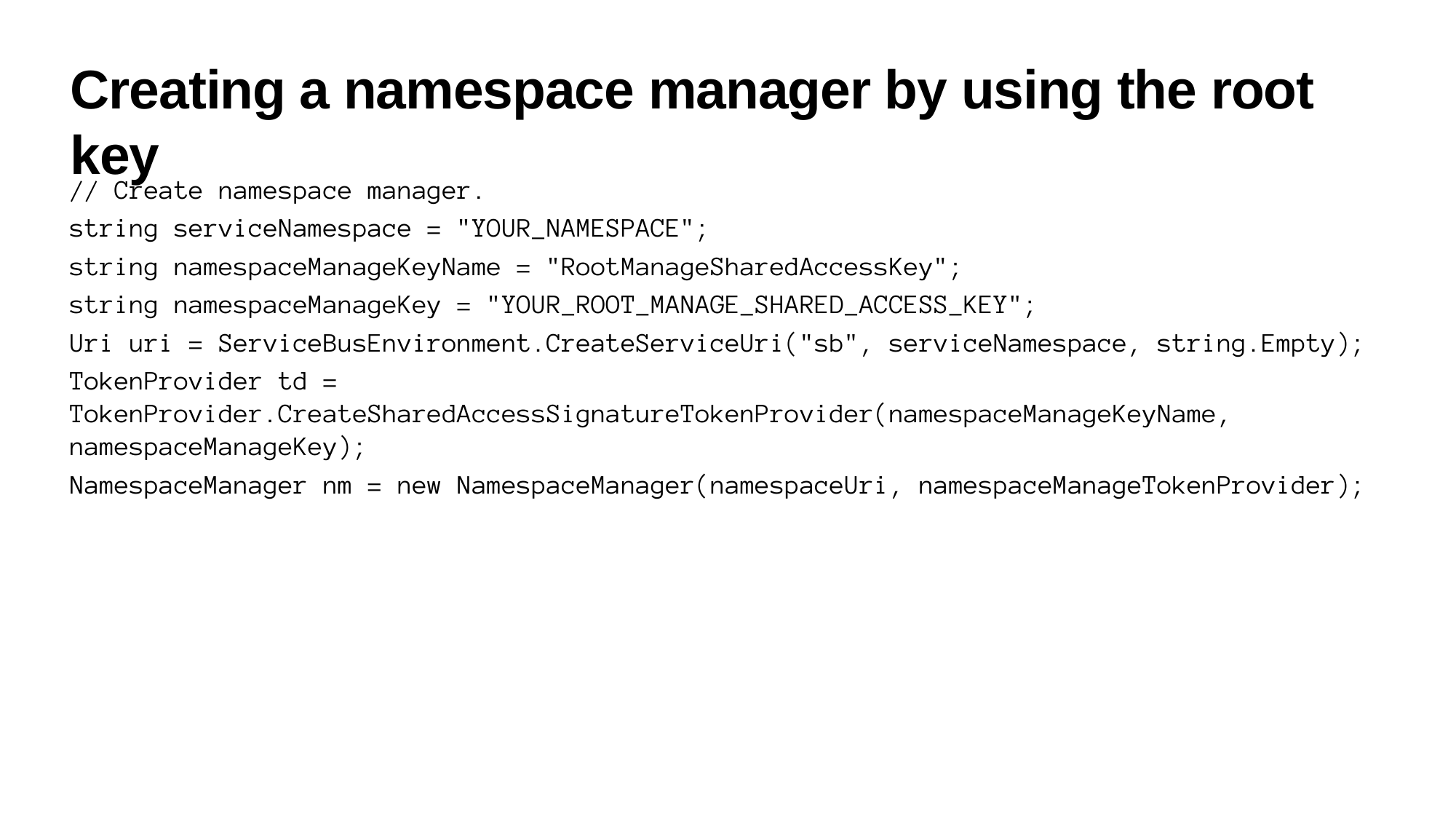

# Creating a namespace manager by using the root key
// Create namespace manager.
string serviceNamespace = "YOUR_NAMESPACE";
string namespaceManageKeyName = "RootManageSharedAccessKey";
string namespaceManageKey = "YOUR_ROOT_MANAGE_SHARED_ACCESS_KEY";
Uri uri = ServiceBusEnvironment.CreateServiceUri("sb", serviceNamespace, string.Empty);
TokenProvider td = TokenProvider.CreateSharedAccessSignatureTokenProvider(namespaceManageKeyName, namespaceManageKey);
NamespaceManager nm = new NamespaceManager(namespaceUri, namespaceManageTokenProvider);